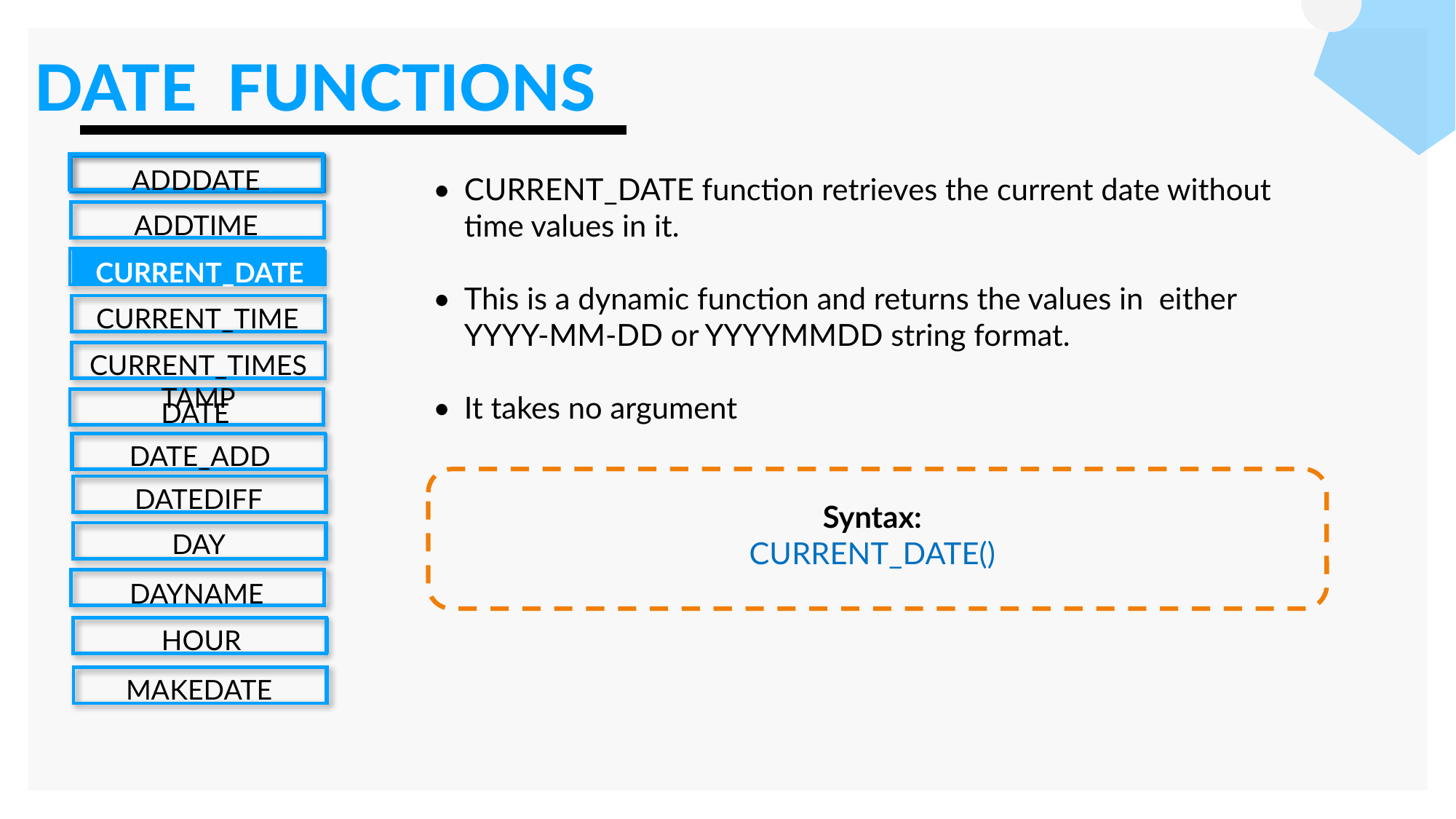

DATE  FUNCTIONS

ADDDATE

ADDTIME

CURRENT_DATE

CURRENT_TIME

CURRENT_TIMESTAMP

DATE

DATE_ADD

DATEDIFF
DAY

DAYNAME

HOUR

MAKEDATE
CURRENT_DATE function retrieves the current date without time values in it.

This is a dynamic function and returns the values in  either  YYYY-MM-DD or YYYYMMDD string format.

It takes no argument

Syntax:
CURRENT_DATE()